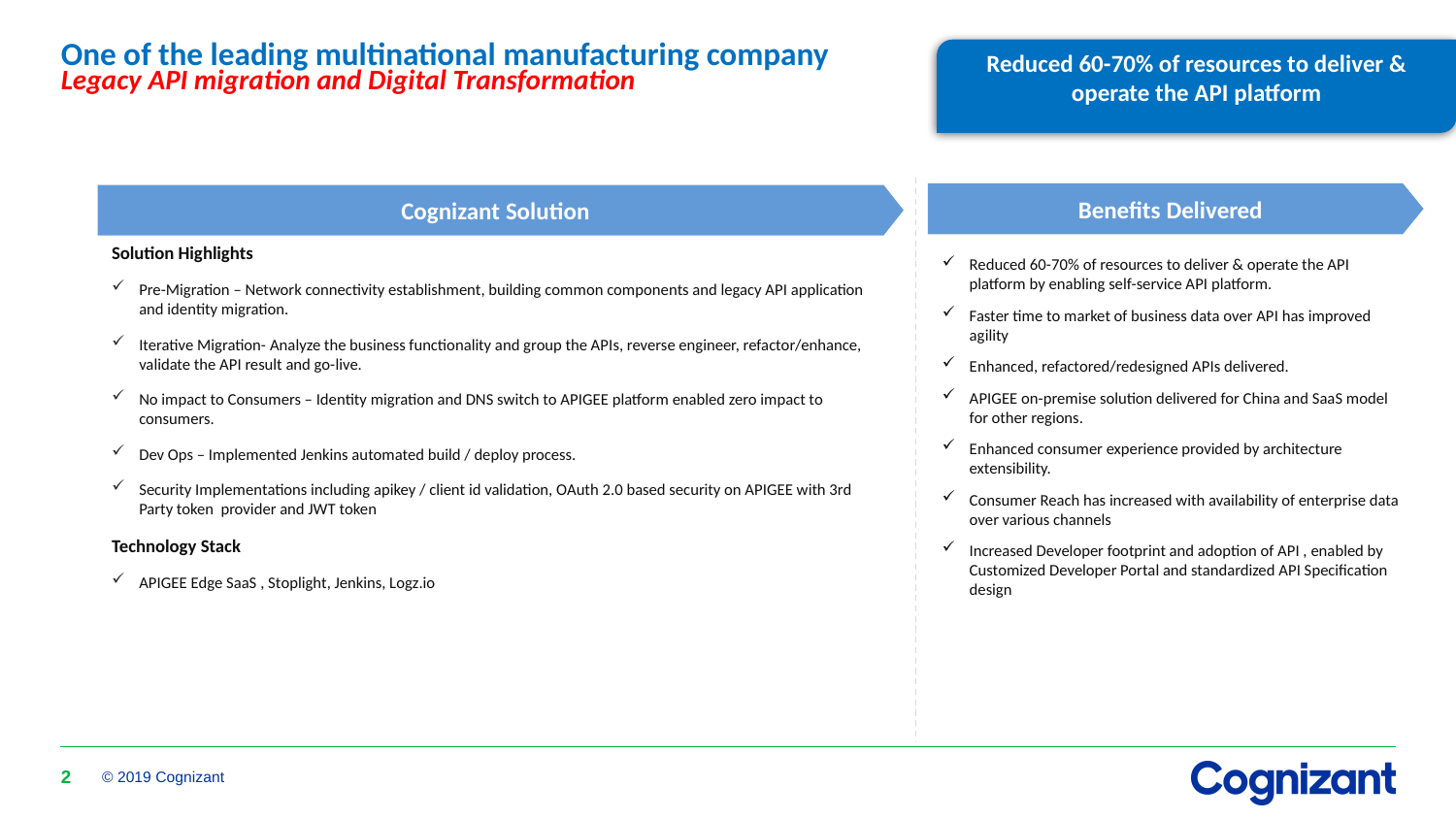

Reduced 60-70% of resources to deliver & operate the API platform
One of the leading multinational manufacturing company
Legacy API migration and Digital Transformation
Benefits Delivered
Cognizant Solution
Solution Highlights
Pre-Migration – Network connectivity establishment, building common components and legacy API application and identity migration.
Iterative Migration- Analyze the business functionality and group the APIs, reverse engineer, refactor/enhance, validate the API result and go-live.
No impact to Consumers – Identity migration and DNS switch to APIGEE platform enabled zero impact to consumers.
Dev Ops – Implemented Jenkins automated build / deploy process.
Security Implementations including apikey / client id validation, OAuth 2.0 based security on APIGEE with 3rd Party token  provider and JWT token
Technology Stack
APIGEE Edge SaaS , Stoplight, Jenkins, Logz.io
Reduced 60-70% of resources to deliver & operate the API platform by enabling self-service API platform.
Faster time to market of business data over API has improved agility
Enhanced, refactored/redesigned APIs delivered.
APIGEE on-premise solution delivered for China and SaaS model for other regions.
Enhanced consumer experience provided by architecture extensibility.
Consumer Reach has increased with availability of enterprise data over various channels
Increased Developer footprint and adoption of API , enabled by Customized Developer Portal and standardized API Specification design
2
© 2019 Cognizant